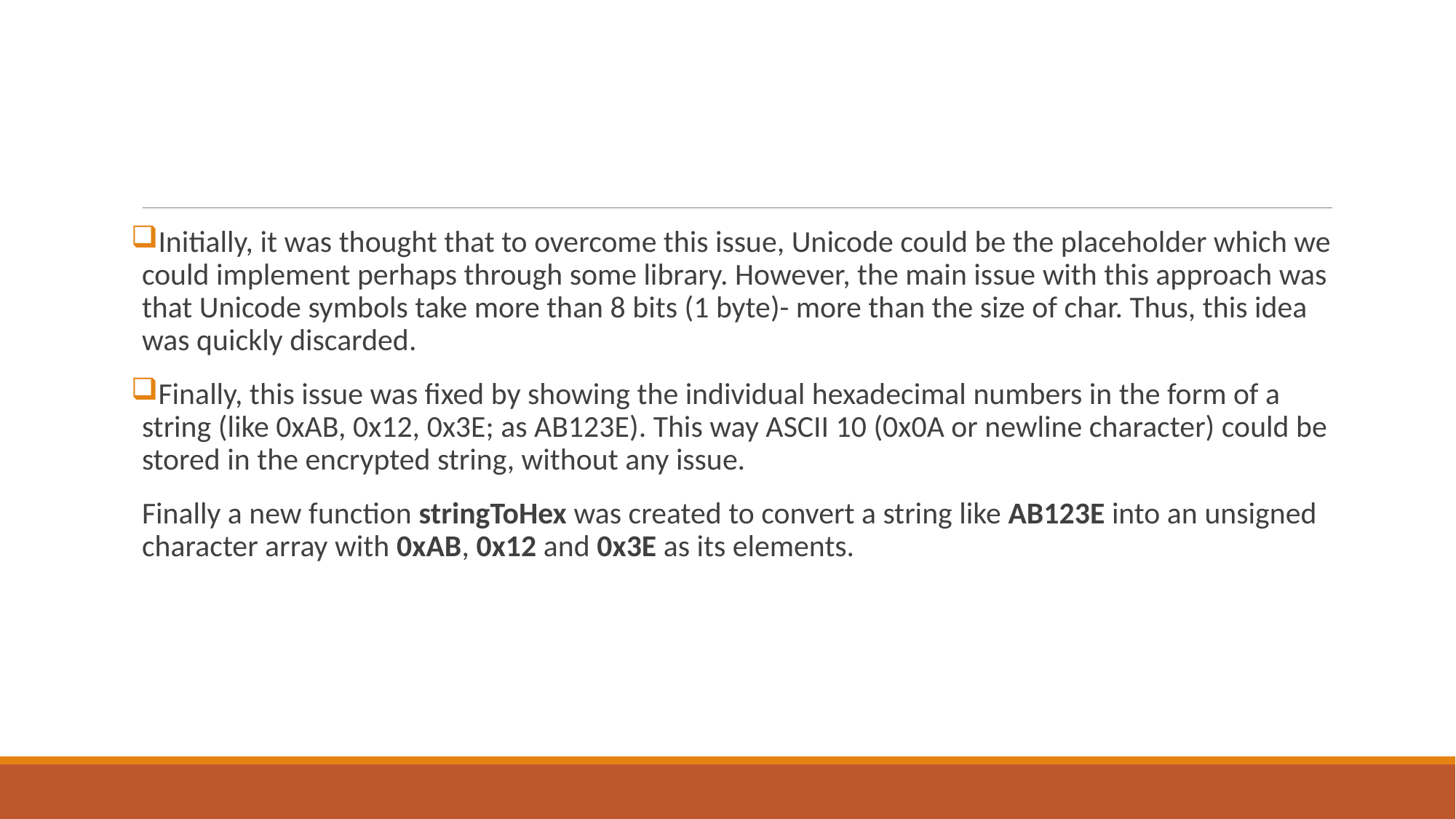

Initially, it was thought that to overcome this issue, Unicode could be the placeholder which we could implement perhaps through some library. However, the main issue with this approach was that Unicode symbols take more than 8 bits (1 byte)- more than the size of char. Thus, this idea was quickly discarded.
Finally, this issue was fixed by showing the individual hexadecimal numbers in the form of a    string (like 0xAB, 0x12, 0x3E; as AB123E). This way ASCII 10 (0x0A or newline character) could be stored in the encrypted string, without any issue.
Finally a new function stringToHex was created to convert a string like AB123E into an unsigned character array with 0xAB, 0x12 and 0x3E as its elements.